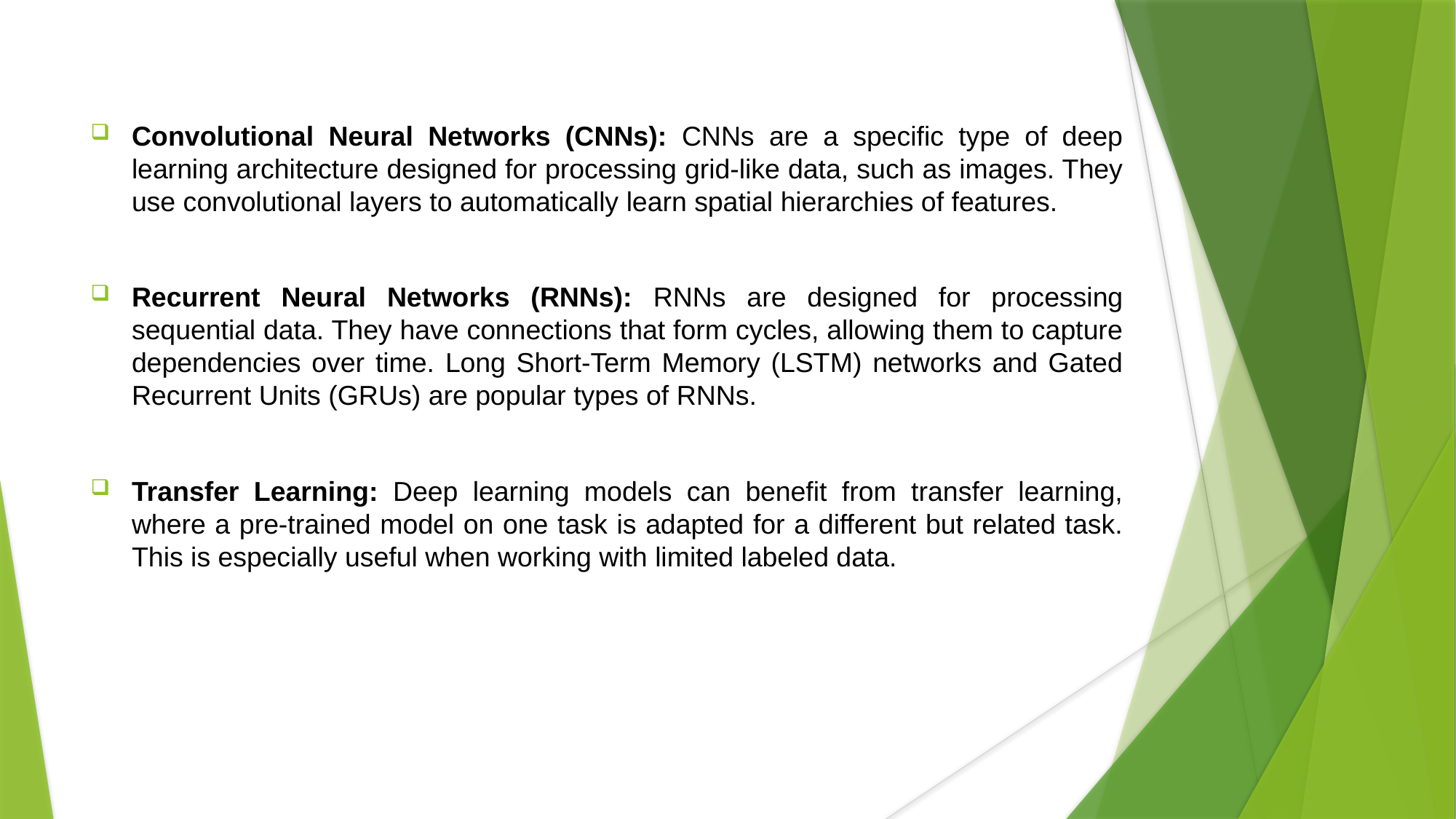

Convolutional Neural Networks (CNNs): CNNs are a specific type of deep learning architecture designed for processing grid-like data, such as images. They use convolutional layers to automatically learn spatial hierarchies of features.

Recurrent Neural Networks (RNNs): RNNs are designed for processing sequential data. They have connections that form cycles, allowing them to capture dependencies over time. Long Short-Term Memory (LSTM) networks and Gated Recurrent Units (GRUs) are popular types of RNNs.

Transfer Learning: Deep learning models can benefit from transfer learning, where a pre-trained model on one task is adapted for a different but related task. This is especially useful when working with limited labeled data.